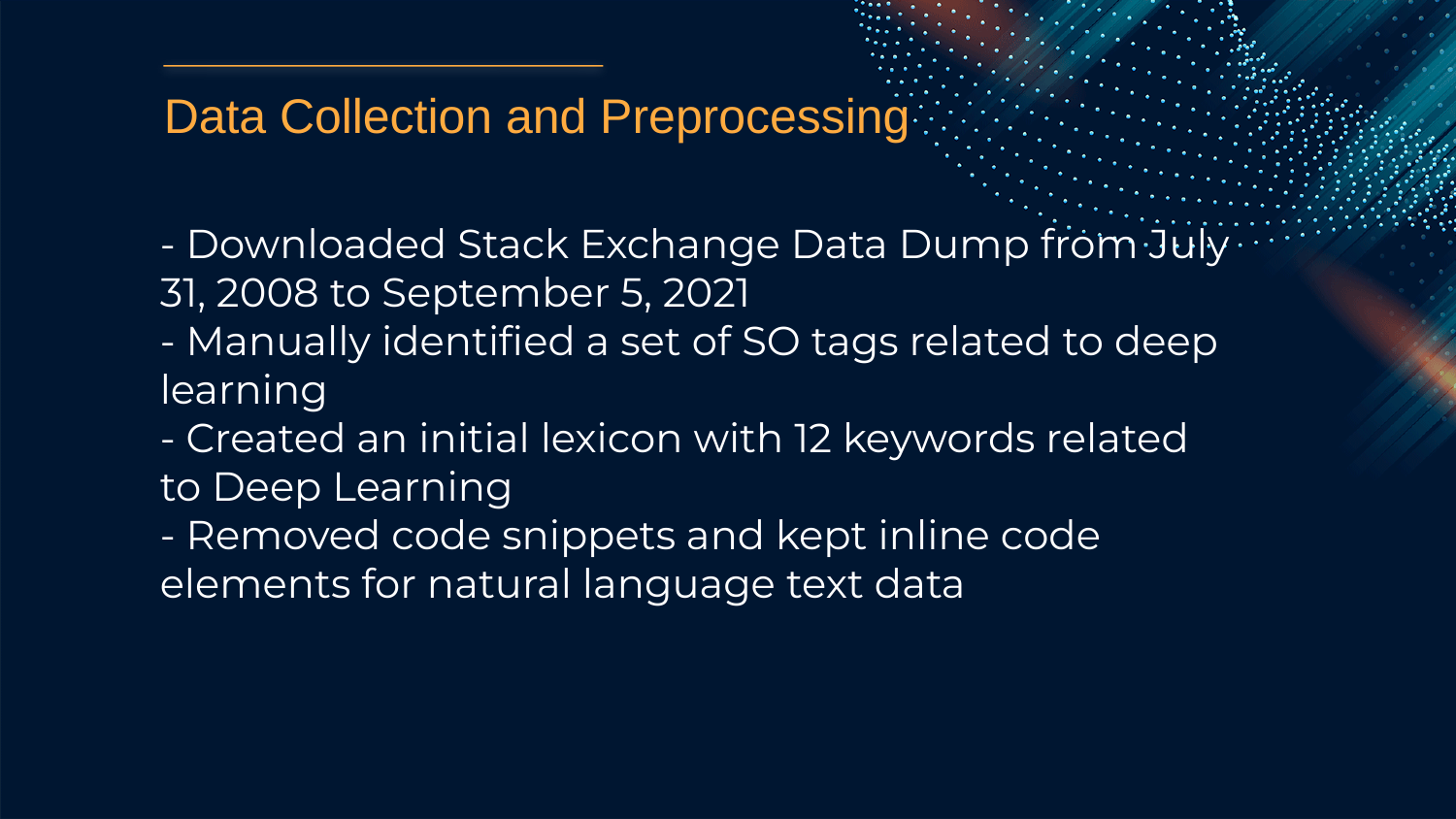

Data Collection and Preprocessing
- Downloaded Stack Exchange Data Dump from July 31, 2008 to September 5, 2021
- Manually identified a set of SO tags related to deep learning
- Created an initial lexicon with 12 keywords related to Deep Learning
- Removed code snippets and kept inline code elements for natural language text data